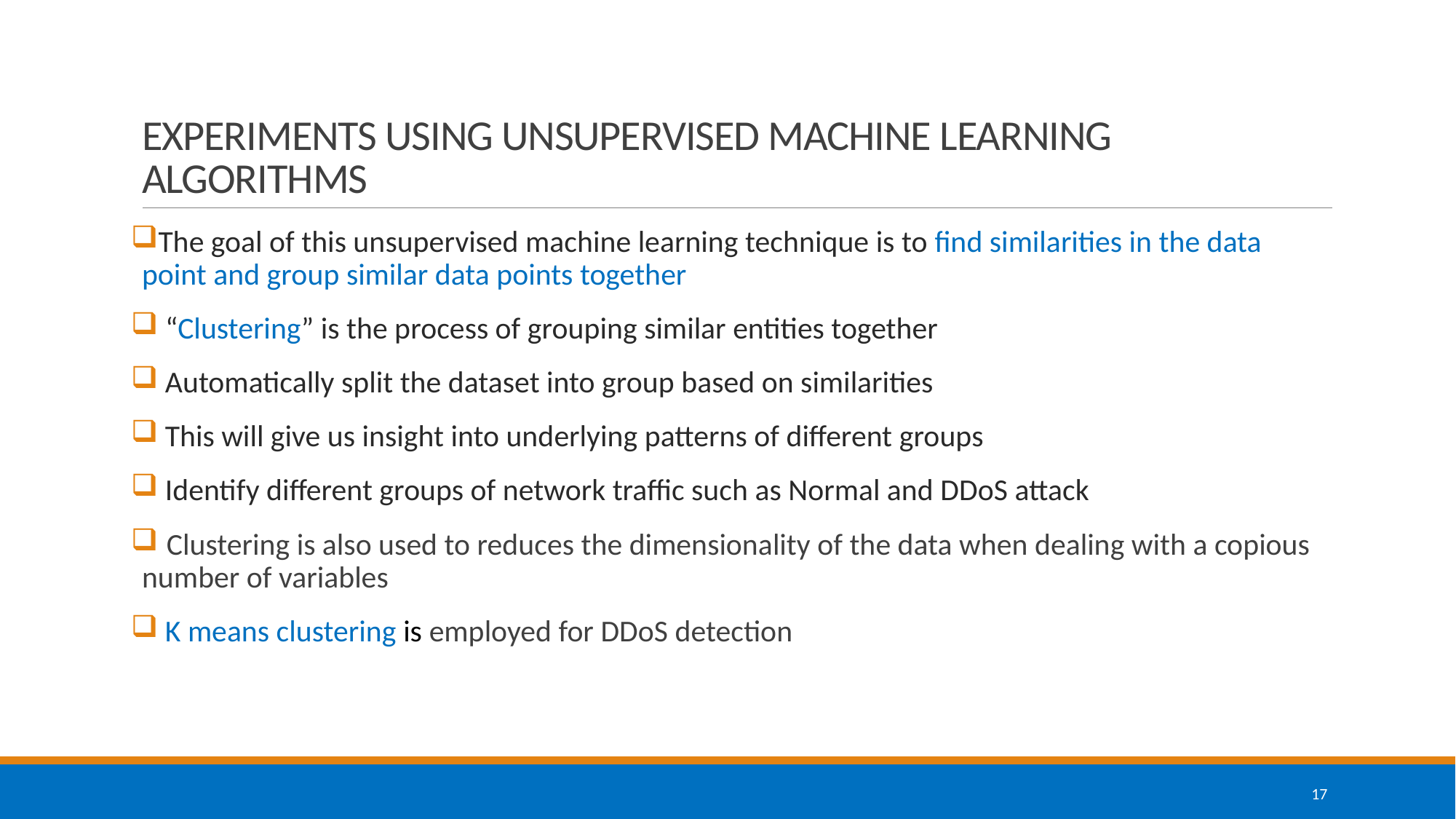

# EXPERIMENTS USING UNSUPERVISED MACHINE LEARNING ALGORITHMS
The goal of this unsupervised machine learning technique is to find similarities in the data point and group similar data points together
 “Clustering” is the process of grouping similar entities together
 Automatically split the dataset into group based on similarities
 This will give us insight into underlying patterns of different groups
 Identify different groups of network traffic such as Normal and DDoS attack
 Clustering is also used to reduces the dimensionality of the data when dealing with a copious number of variables
 K means clustering is employed for DDoS detection
17